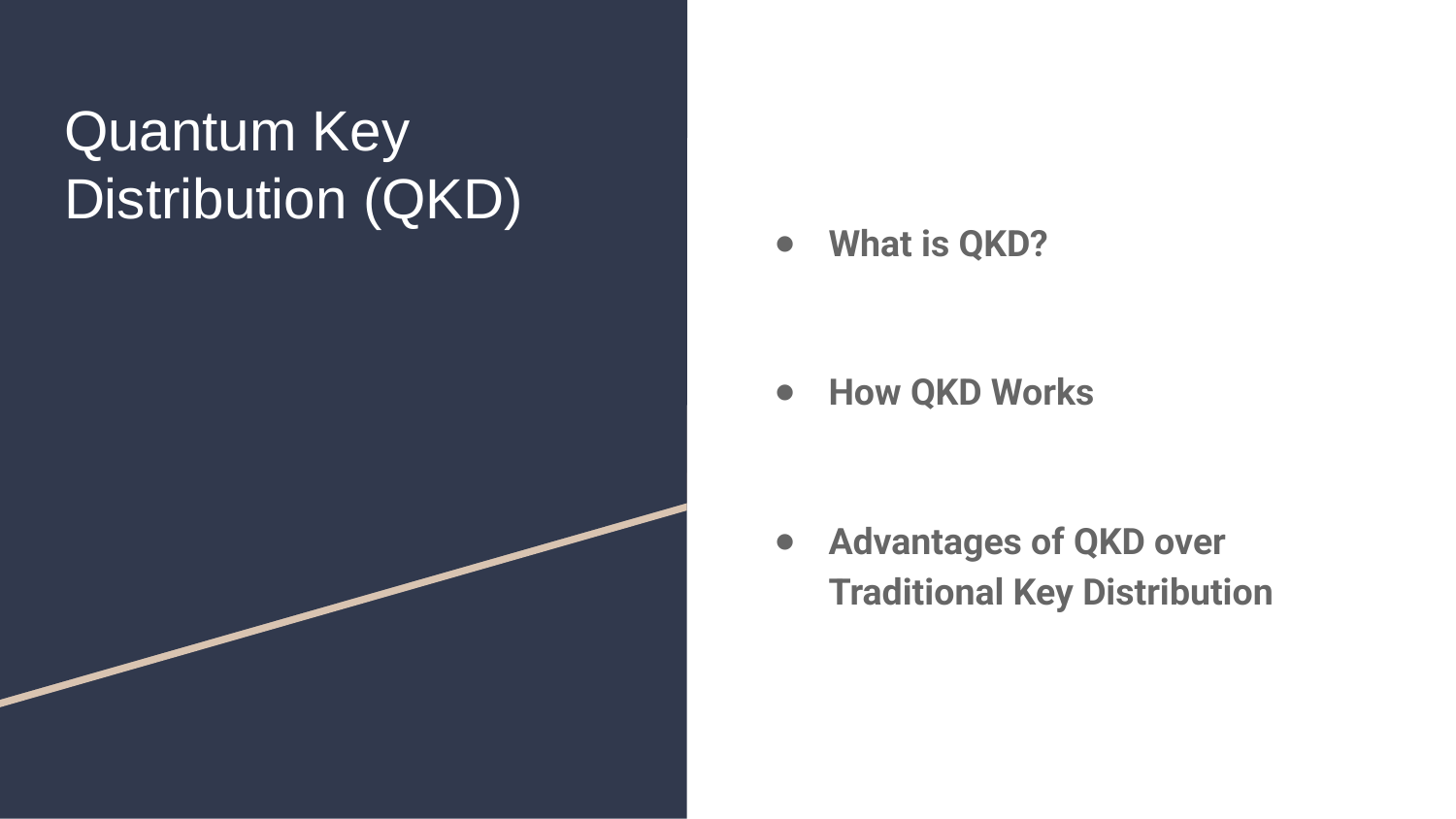

# Quantum Key Distribution (QKD)

What is QKD?

How QKD Works

Advantages of QKD over Traditional Key Distribution